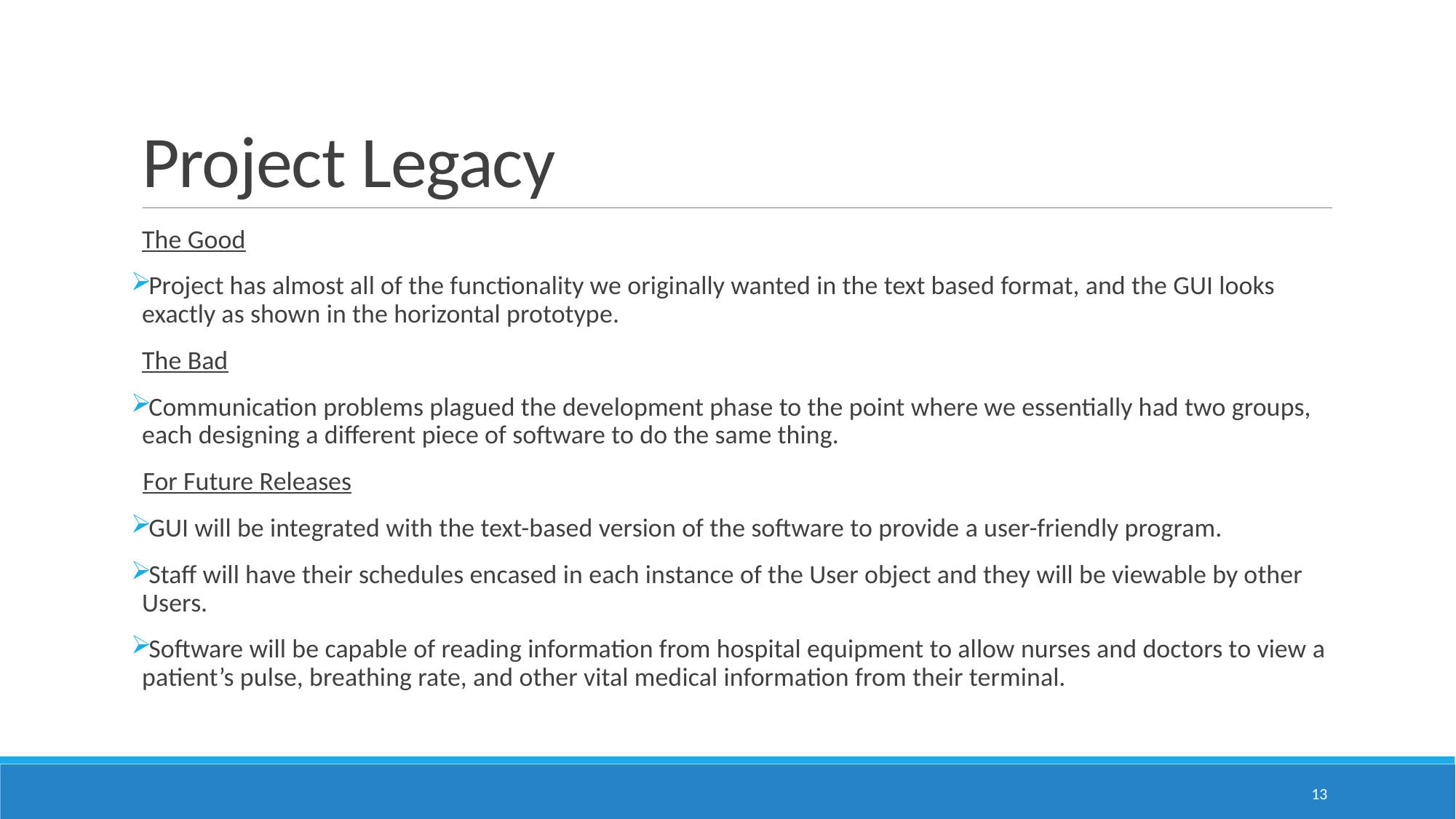

# Project Legacy
The Good
Project has almost all of the functionality we originally wanted in the text based format, and the GUI looks exactly as shown in the horizontal prototype.
The Bad
Communication problems plagued the development phase to the point where we essentially had two groups, each designing a different piece of software to do the same thing.
  For Future Releases
GUI will be integrated with the text-based version of the software to provide a user-friendly program.
Staff will have their schedules encased in each instance of the User object and they will be viewable by other Users.
Software will be capable of reading information from hospital equipment to allow nurses and doctors to view a patient’s pulse, breathing rate, and other vital medical information from their terminal.
13